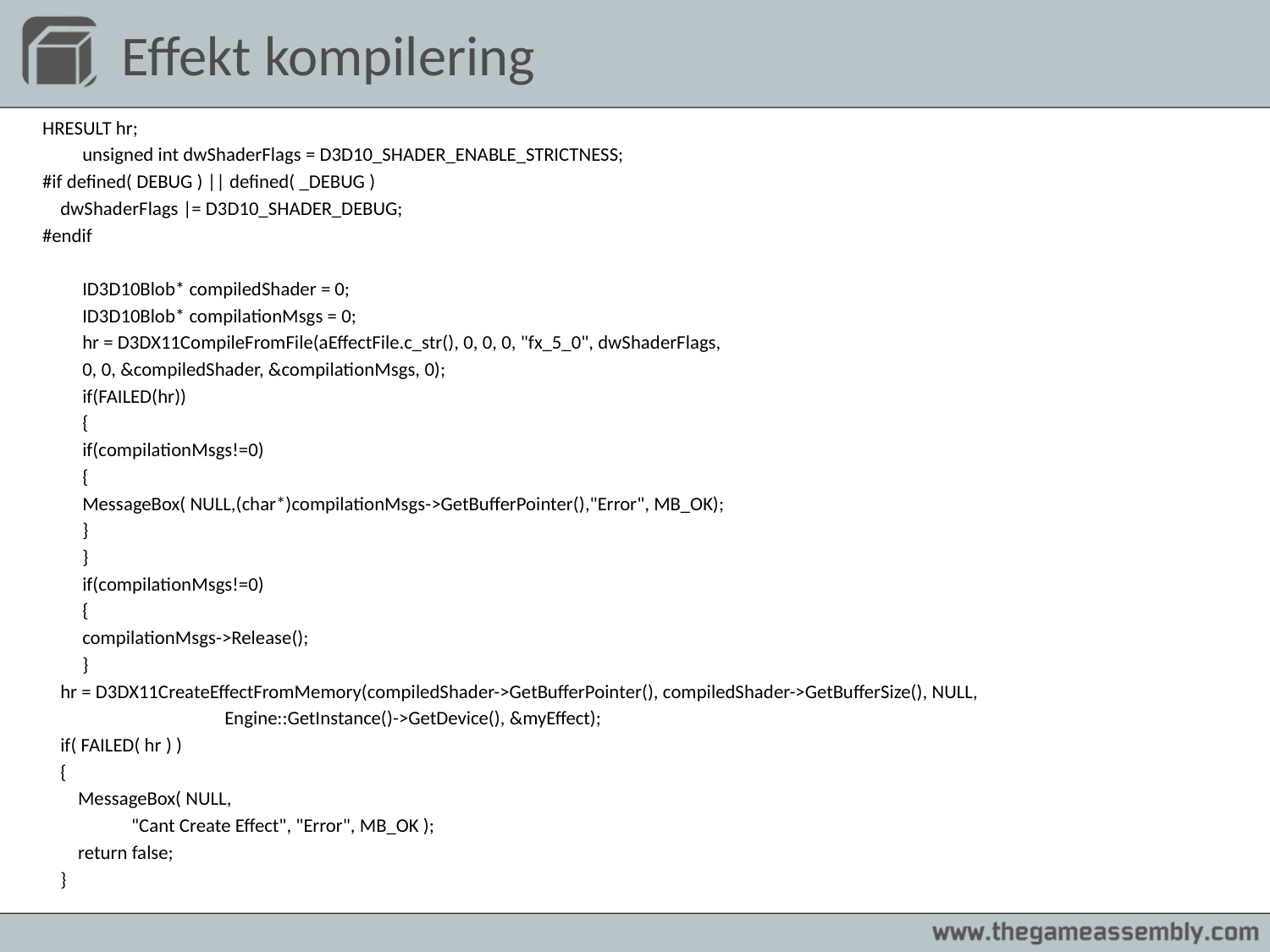

# Effekt kompilering
HRESULT hr;
	unsigned int dwShaderFlags = D3D10_SHADER_ENABLE_STRICTNESS;
#if defined( DEBUG ) || defined( _DEBUG )
    dwShaderFlags |= D3D10_SHADER_DEBUG;
#endif

	ID3D10Blob* compiledShader = 0;
	ID3D10Blob* compilationMsgs = 0;
	hr = D3DX11CompileFromFile(aEffectFile.c_str(), 0, 0, 0, "fx_5_0", dwShaderFlags,
		0, 0, &compiledShader, &compilationMsgs, 0);
	if(FAILED(hr))
	{
		if(compilationMsgs!=0)
		{
			MessageBox( NULL,(char*)compilationMsgs->GetBufferPointer(),"Error", MB_OK);
		}
	}
	if(compilationMsgs!=0)
	{
		compilationMsgs->Release();
	}
    hr = D3DX11CreateEffectFromMemory(compiledShader->GetBufferPointer(), compiledShader->GetBufferSize(), NULL,
                                         Engine::GetInstance()->GetDevice(), &myEffect);
    if( FAILED( hr ) )
    {
        MessageBox( NULL,
                    "Cant Create Effect", "Error", MB_OK );
        return false;
    }